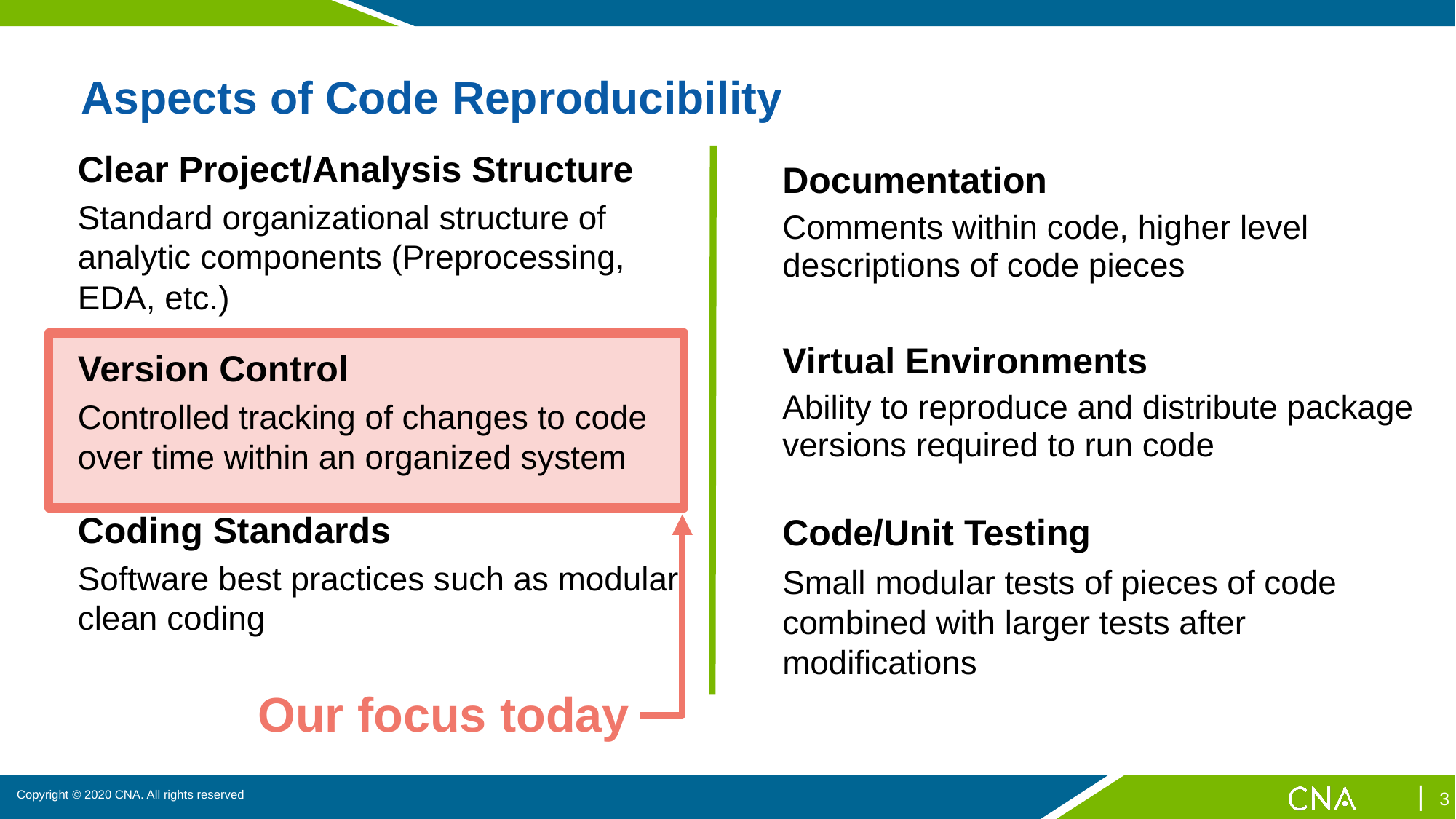

# Aspects of Code Reproducibility
Clear Project/Analysis Structure
Standard organizational structure of analytic components (Preprocessing, EDA, etc.)

Version Control
Controlled tracking of changes to code over time within an organized system

Coding Standards
Software best practices such as modular, clean coding

Documentation
Comments within code, higher level descriptions of code pieces

Virtual Environments
Ability to reproduce and distribute package versions required to run code

Code/Unit Testing
Small modular tests of pieces of code combined with larger tests after modifications

MARMC

Our focus today